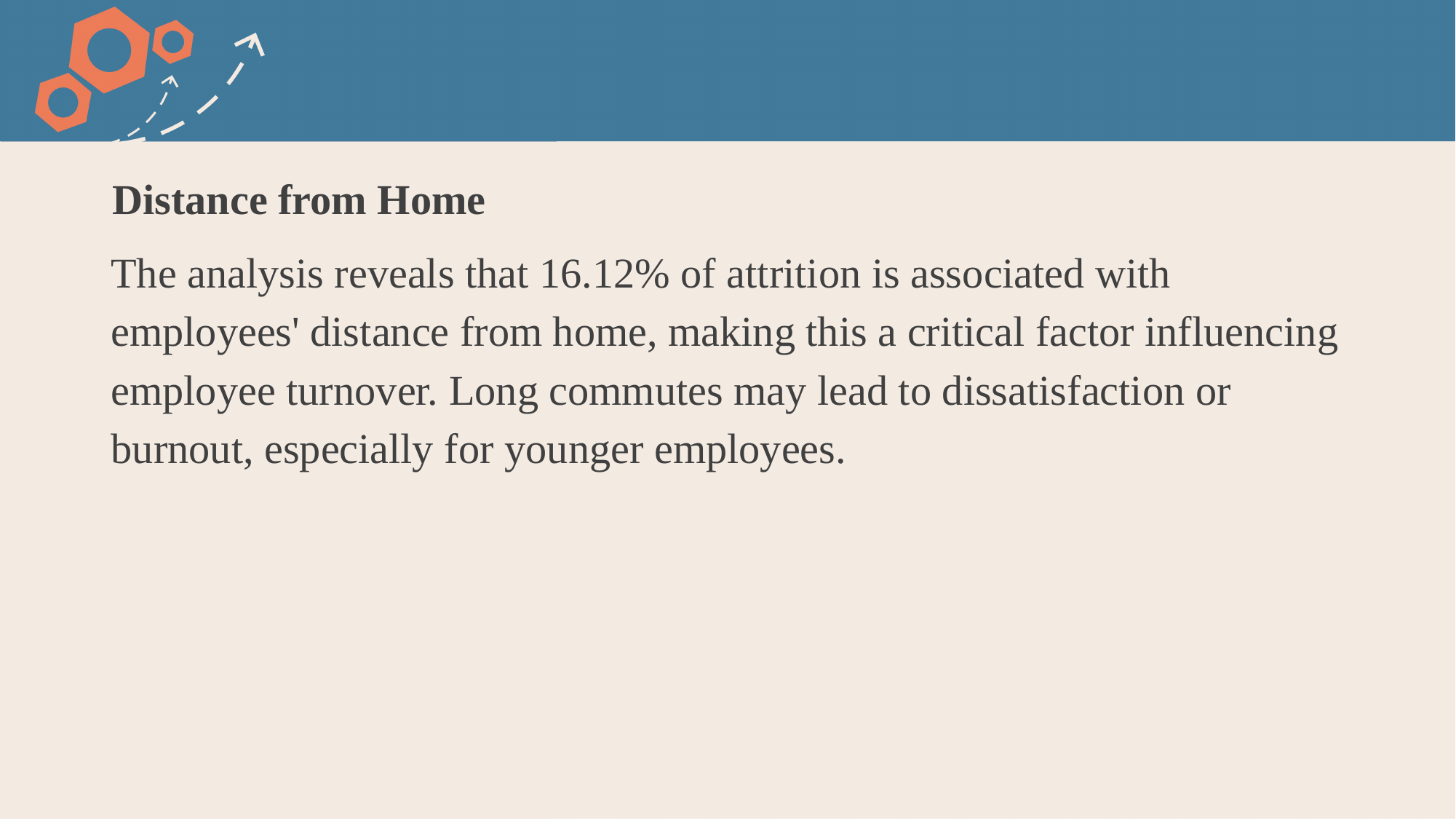

Distance from Home
The analysis reveals that 16.12% of attrition is associated with employees' distance from home, making this a critical factor influencing employee turnover. Long commutes may lead to dissatisfaction or burnout, especially for younger employees.